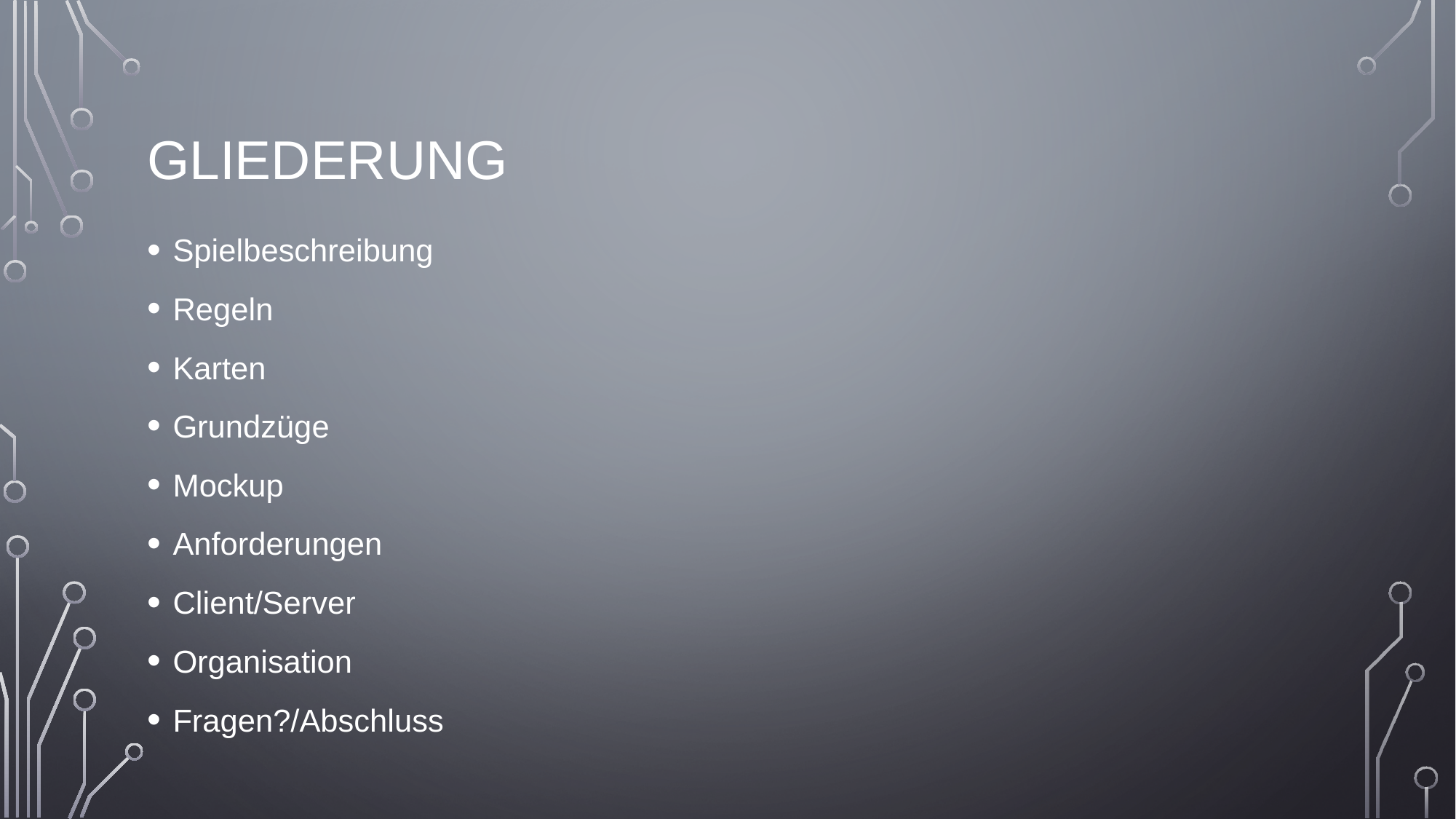

# Gliederung
Spielbeschreibung
Regeln
Karten
Grundzüge
Mockup
Anforderungen
Client/Server
Organisation
Fragen?/Abschluss